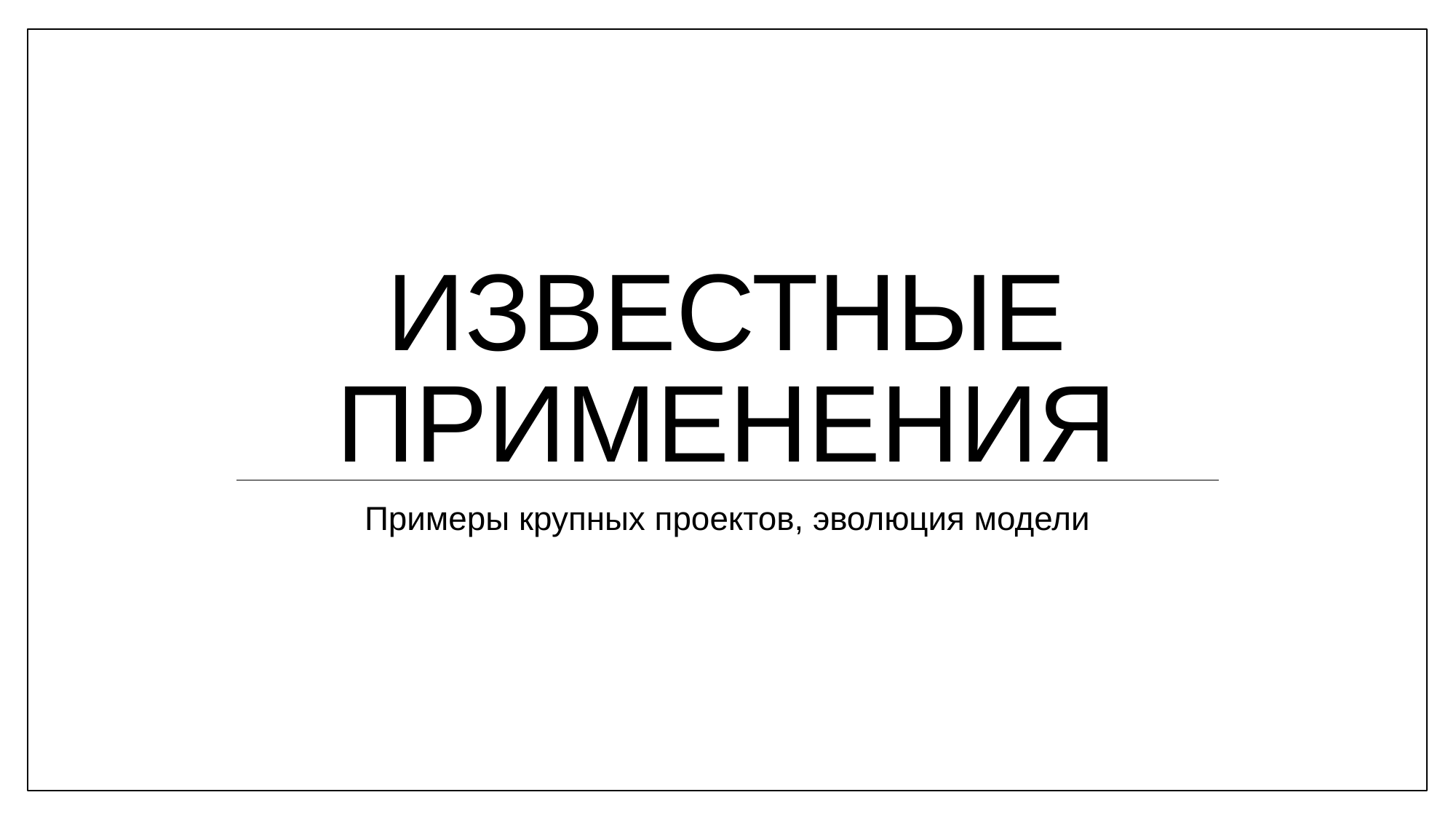

# Известные применения
Примеры крупных проектов, эволюция модели